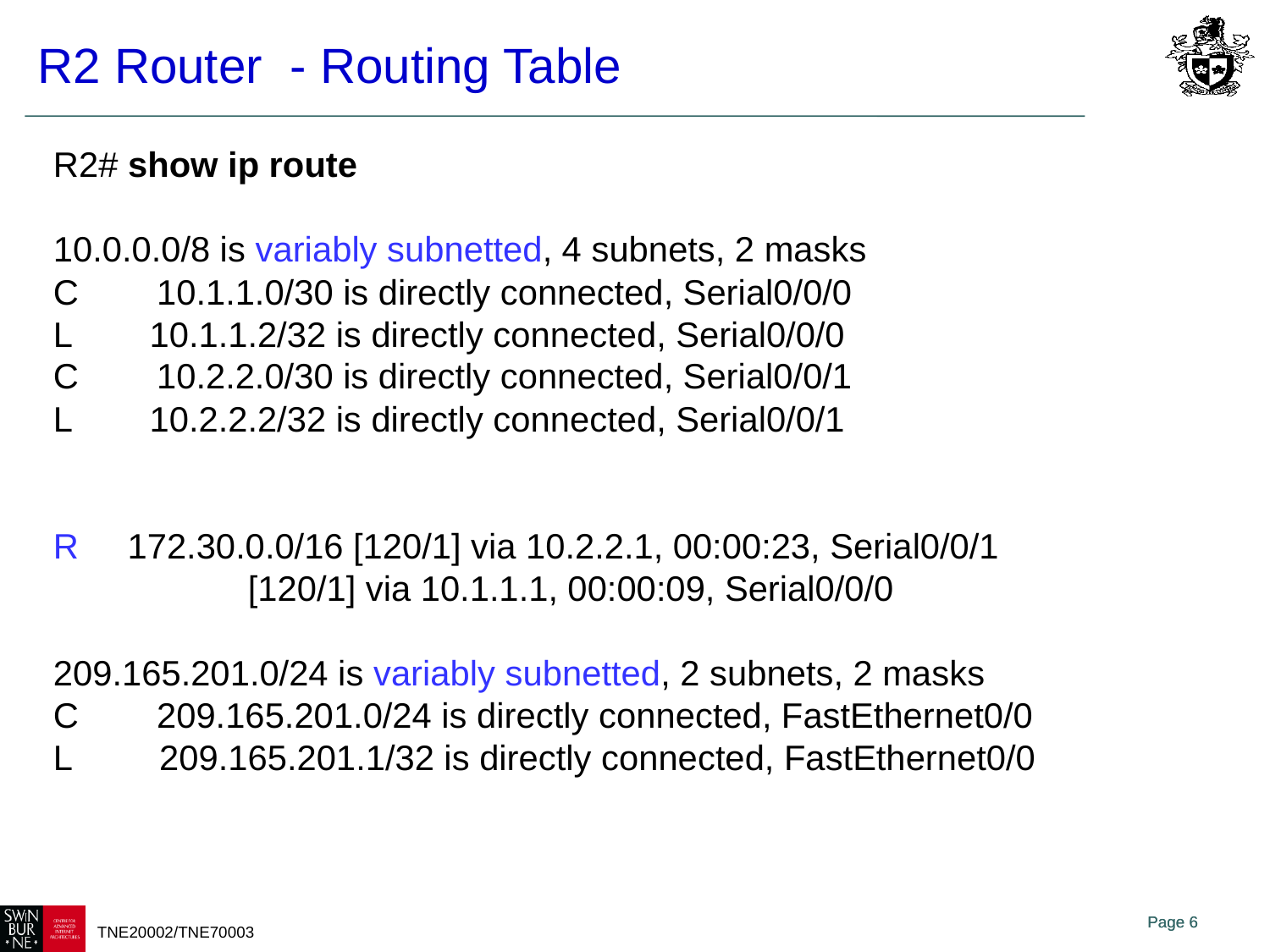

# R2 Router  - Routing Table
R2# show ip route

10.0.0.0/8 is variably subnetted, 4 subnets, 2 masks
C        10.1.1.0/30 is directly connected, Serial0/0/0
L        10.1.1.2/32 is directly connected, Serial0/0/0
C        10.2.2.0/30 is directly connected, Serial0/0/1
L        10.2.2.2/32 is directly connected, Serial0/0/1

R     172.30.0.0/16 [120/1] via 10.2.2.1, 00:00:23, Serial0/0/1
                    [120/1] via 10.1.1.1, 00:00:09, Serial0/0/0

209.165.201.0/24 is variably subnetted, 2 subnets, 2 masks
C        209.165.201.0/24 is directly connected, FastEthernet0/0
L         209.165.201.1/32 is directly connected, FastEthernet0/0

Page 6
TNE20002/TNE70003